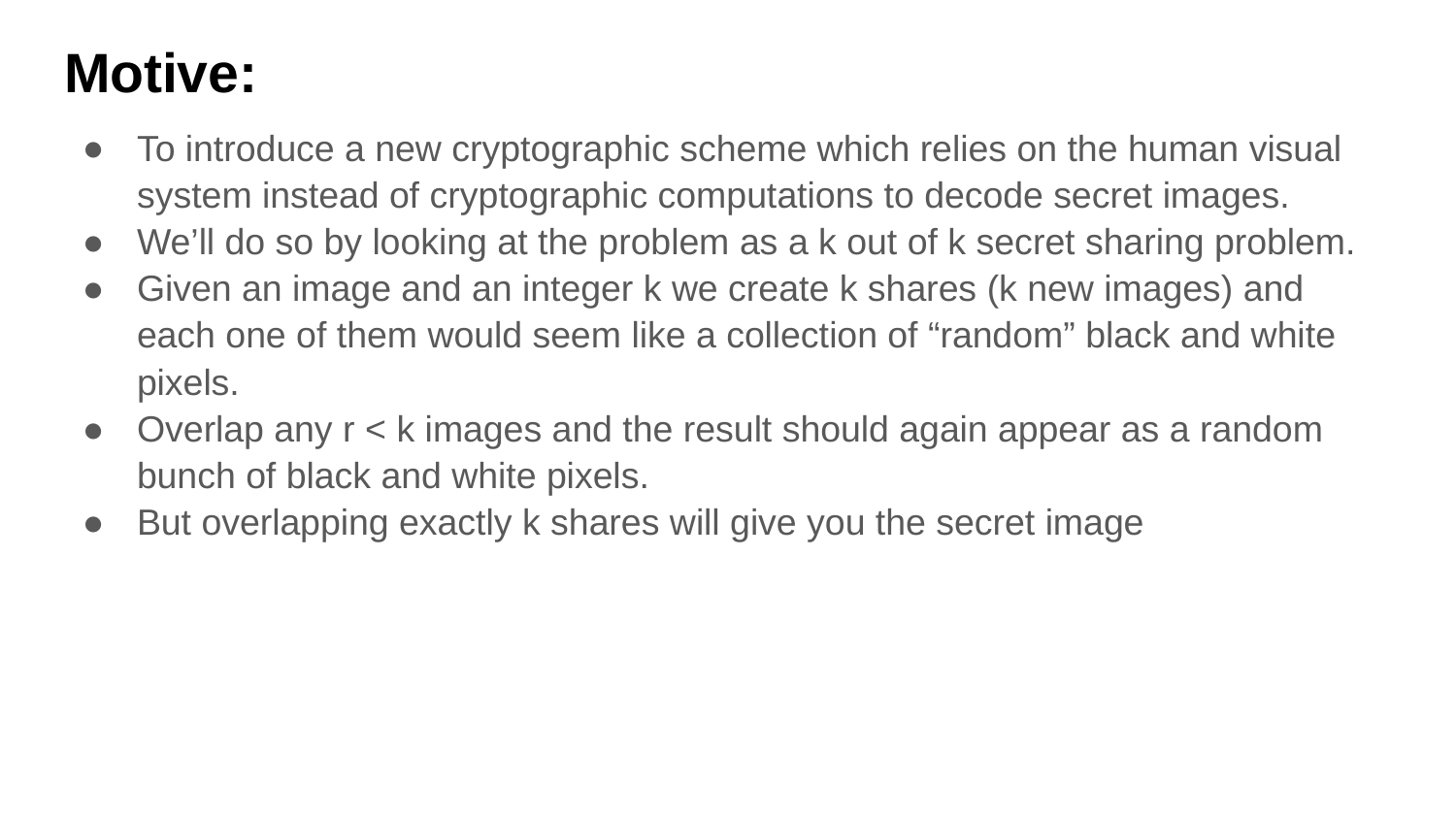

# Motive:
To introduce a new cryptographic scheme which relies on the human visual system instead of cryptographic computations to decode secret images.
We’ll do so by looking at the problem as a k out of k secret sharing problem.
Given an image and an integer k we create k shares (k new images) and each one of them would seem like a collection of “random” black and white pixels.
Overlap any r < k images and the result should again appear as a random bunch of black and white pixels.
But overlapping exactly k shares will give you the secret image